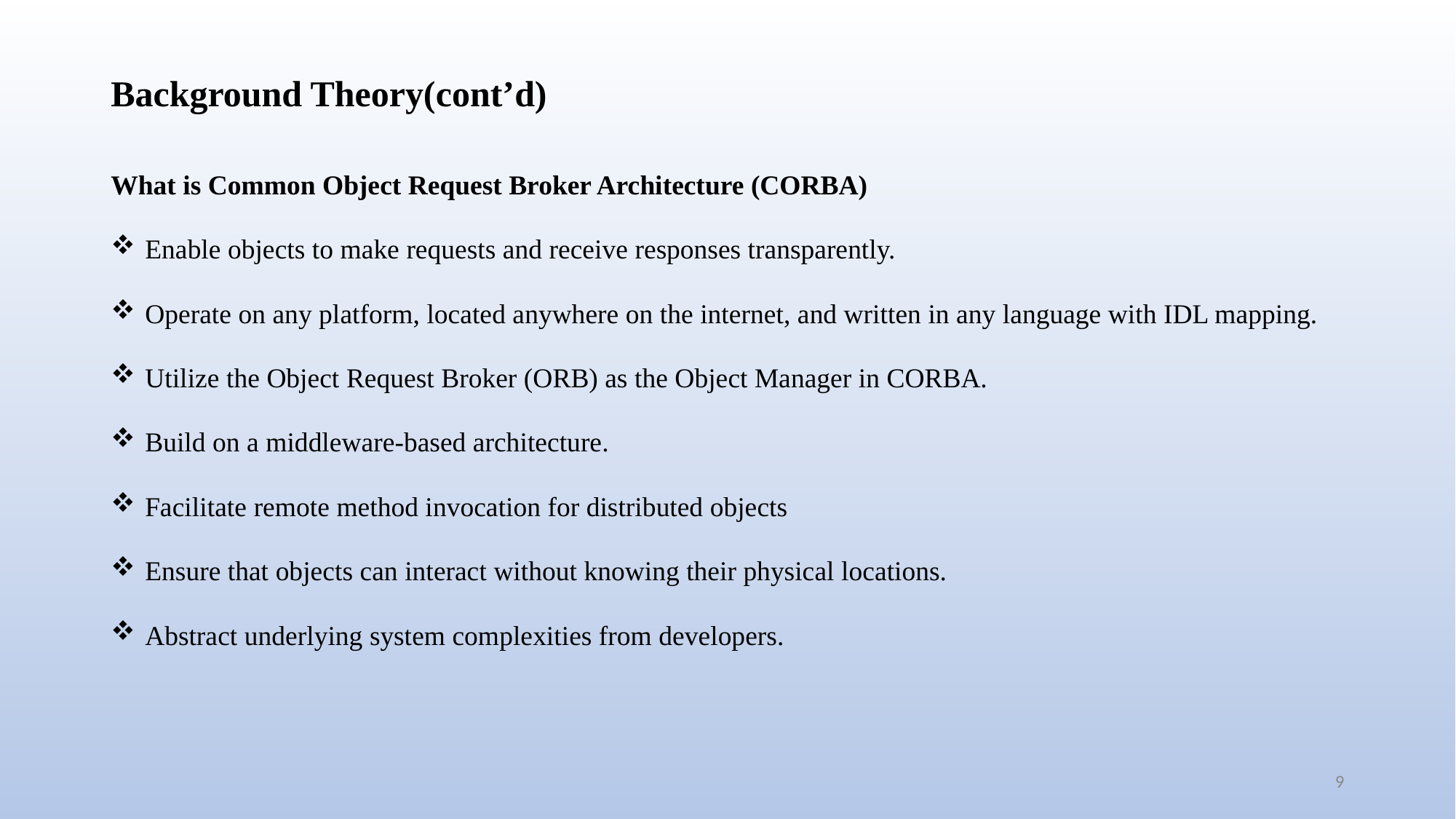

# Background Theory(cont’d)
What is Common Object Request Broker Architecture (CORBA)
Enable objects to make requests and receive responses transparently.
Operate on any platform, located anywhere on the internet, and written in any language with IDL mapping.
Utilize the Object Request Broker (ORB) as the Object Manager in CORBA.
Build on a middleware-based architecture.
Facilitate remote method invocation for distributed objects
Ensure that objects can interact without knowing their physical locations.
Abstract underlying system complexities from developers.

9